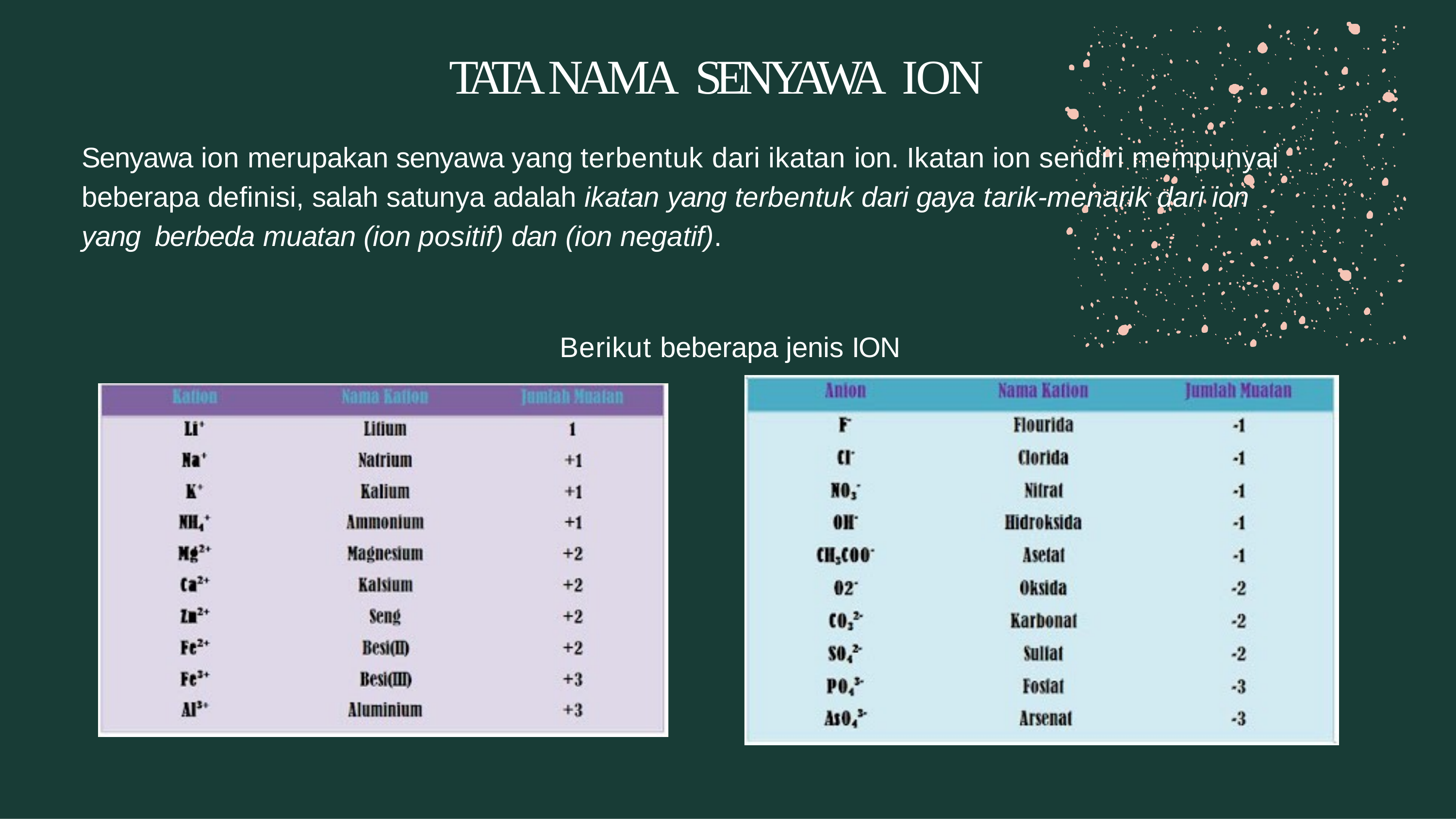

# TATA NAMA  SENYAWA  ION

Senyawa ion merupakan senyawa yang terbentuk dari ikatan ion. Ikatan ion sendiri mempunyai  beberapa definisi, salah satunya adalah ikatan yang terbentuk dari gaya tarik-menarik dari ion yang  berbeda muatan (ion positif) dan (ion negatif).

Berikut beberapa jenis ION